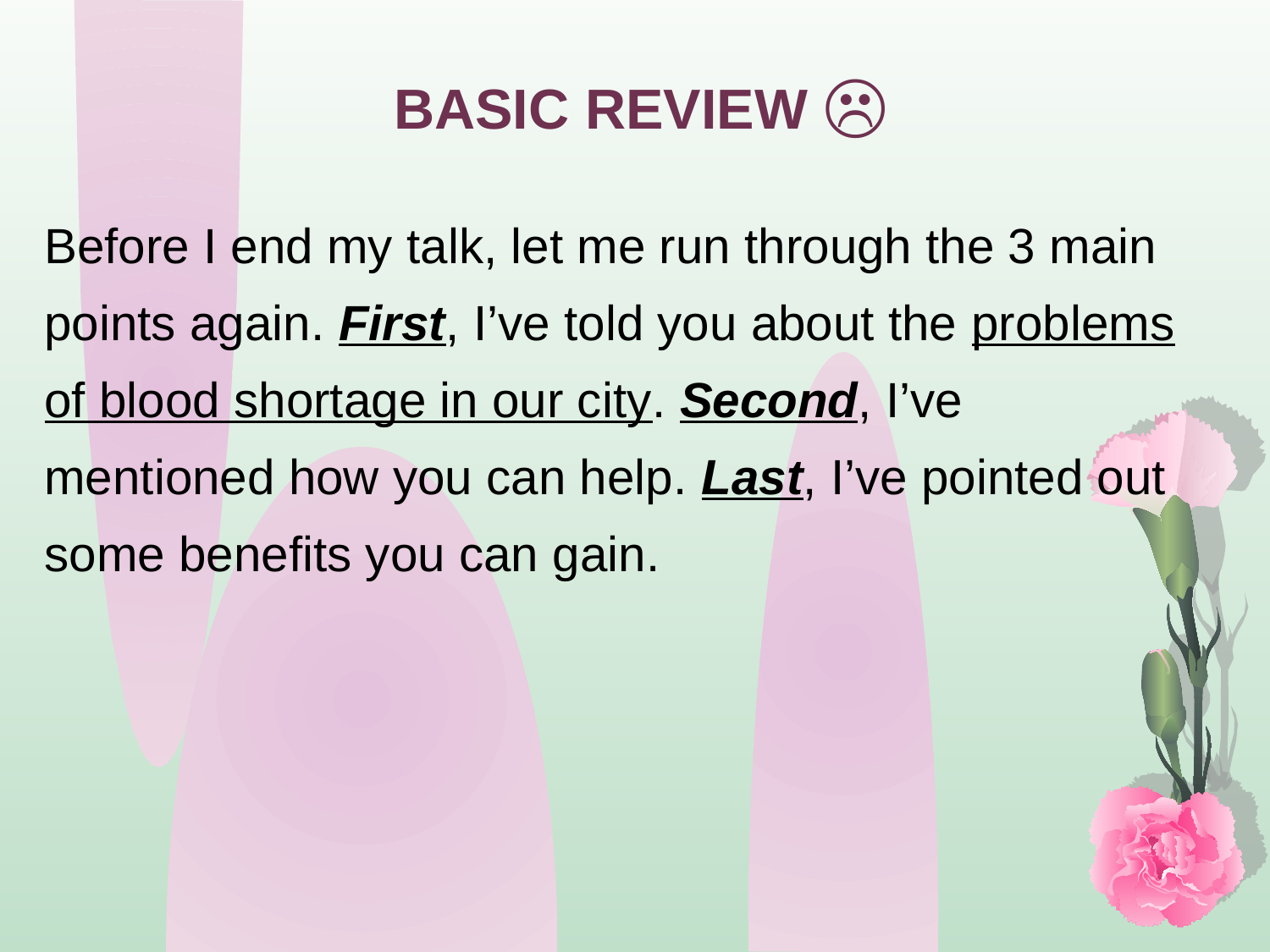

BASIC REVIEW ☹
Before I end my talk, let me run through the 3 main points again. First, I’ve told you about the problems of blood shortage in our city. Second, I’ve mentioned how you can help. Last, I’ve pointed out some benefits you can gain.